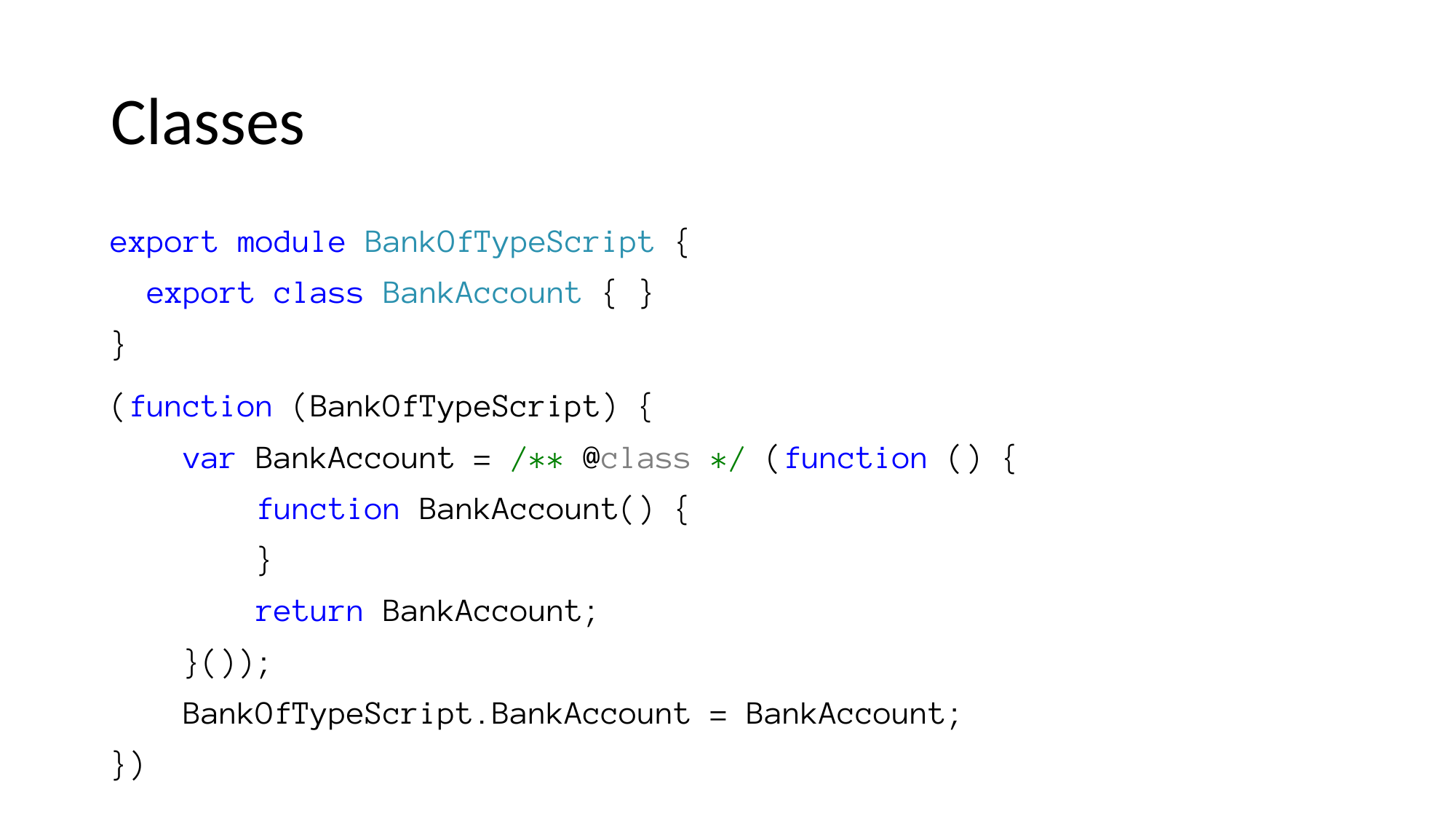

# Classes
export module BankOfTypeScript {
  export class BankAccount { }
}
(function (BankOfTypeScript) {
    var BankAccount = /** @class */ (function () {
        function BankAccount() {
        }
        return BankAccount;
    }());
    BankOfTypeScript.BankAccount = BankAccount;
})